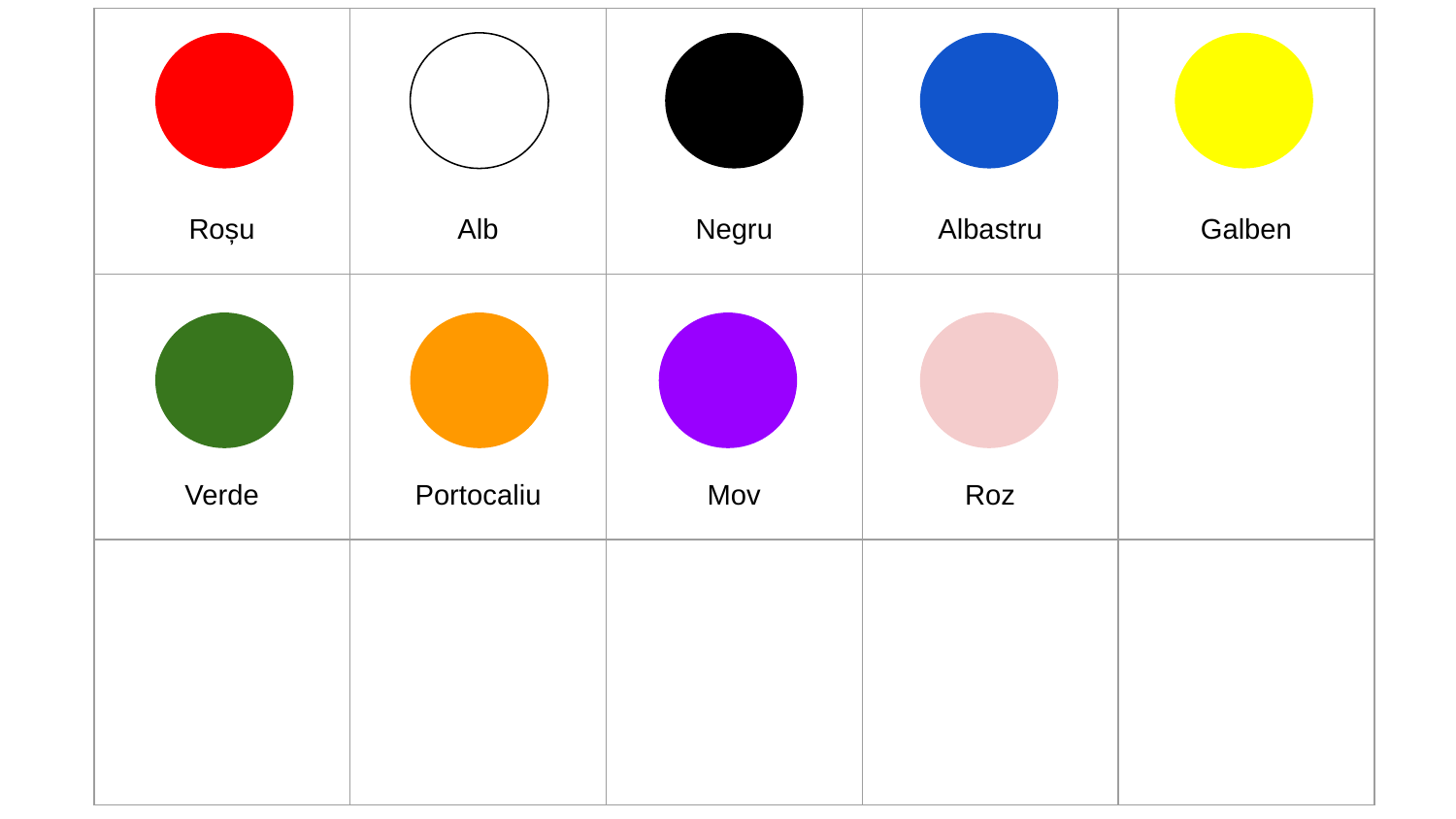

| Roșu | Alb | Negru | Albastru | Galben |
| --- | --- | --- | --- | --- |
| Verde | Portocaliu | Mov | Roz |  |
|  |  |  |  |  |